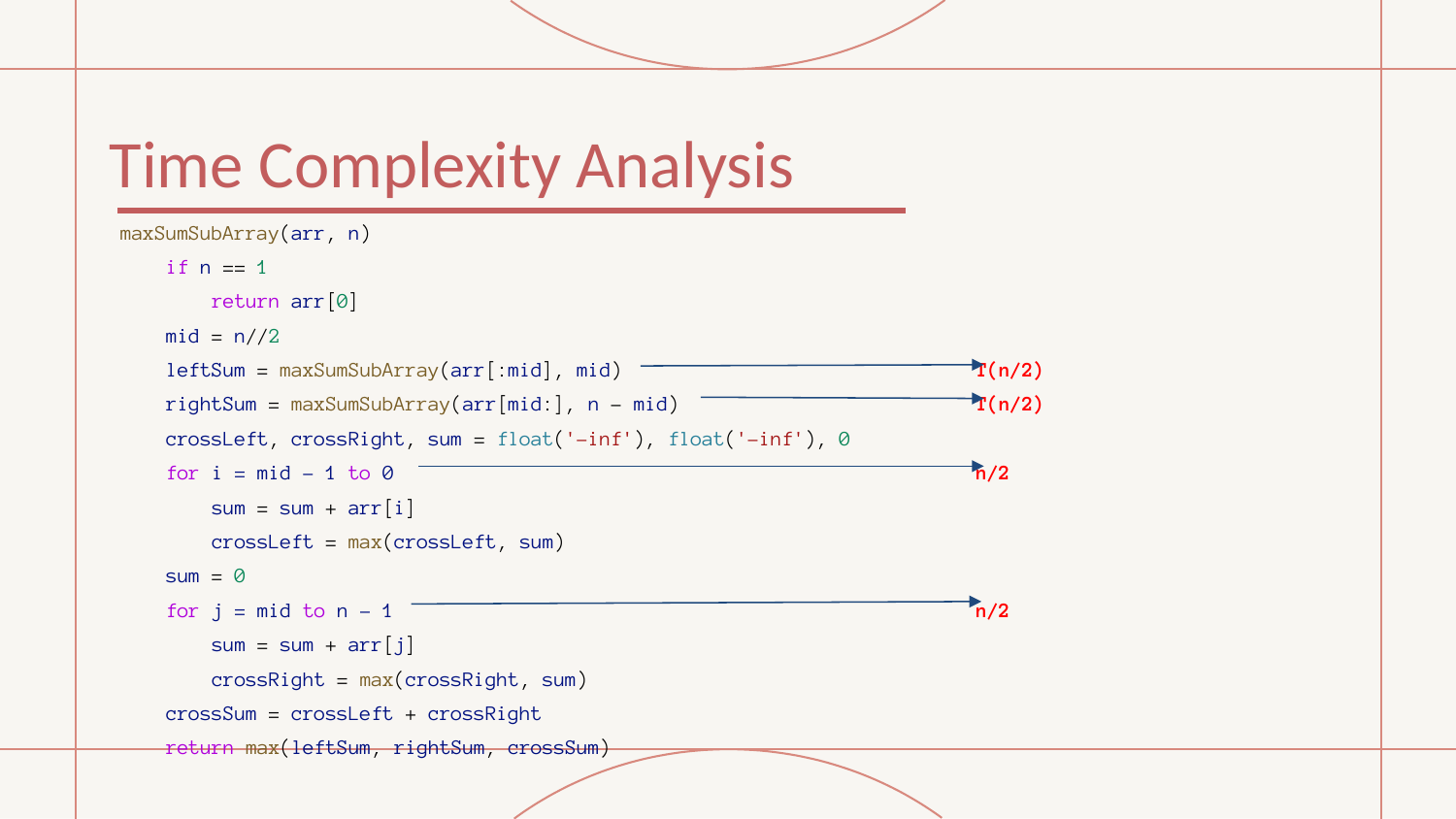

# Time Complexity Analysis
maxSumSubArray(arr, n)
    if n == 1
        return arr[0]
    mid = n//2
    leftSum = maxSumSubArray(arr[:mid], mid)                               T(n/2)
    rightSum = maxSumSubArray(arr[mid:], n - mid)                          T(n/2)
    crossLeft, crossRight, sum = float('-inf'), float('-inf'), 0
    for i = mid - 1 to 0                                                   n/2
        sum = sum + arr[i]
        crossLeft = max(crossLeft, sum)
    sum = 0
    for j = mid to n - 1                                                   n/2
        sum = sum + arr[j]
        crossRight = max(crossRight, sum)
    crossSum = crossLeft + crossRight
    return max(leftSum, rightSum, crossSum)